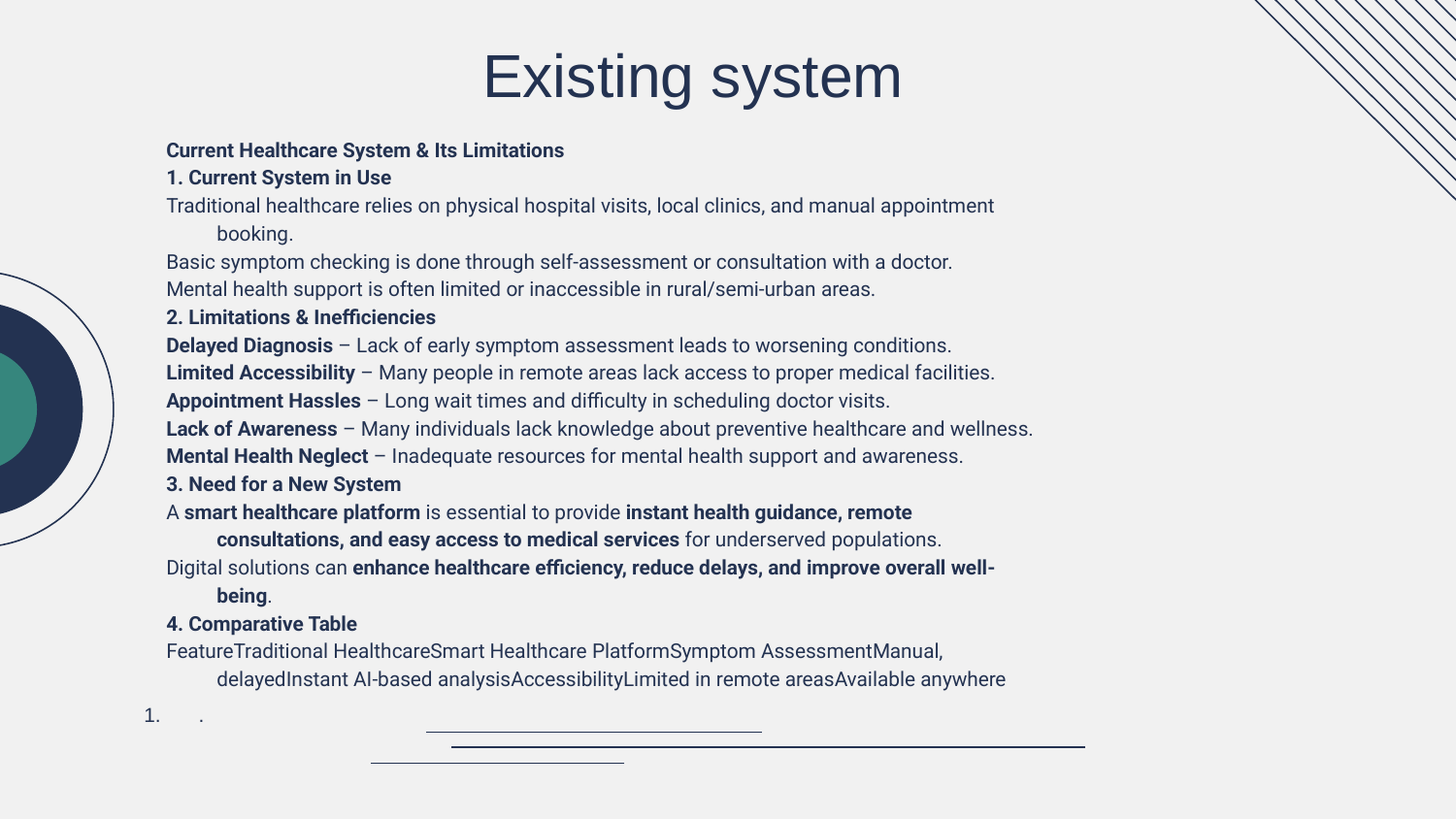

# Existing system
Current Healthcare System & Its Limitations
1. Current System in Use
Traditional healthcare relies on physical hospital visits, local clinics, and manual appointment booking.
Basic symptom checking is done through self-assessment or consultation with a doctor.
Mental health support is often limited or inaccessible in rural/semi-urban areas.
2. Limitations & Inefficiencies
Delayed Diagnosis – Lack of early symptom assessment leads to worsening conditions.
Limited Accessibility – Many people in remote areas lack access to proper medical facilities.
Appointment Hassles – Long wait times and difficulty in scheduling doctor visits.
Lack of Awareness – Many individuals lack knowledge about preventive healthcare and wellness.
Mental Health Neglect – Inadequate resources for mental health support and awareness.
3. Need for a New System
A smart healthcare platform is essential to provide instant health guidance, remote consultations, and easy access to medical services for underserved populations.
Digital solutions can enhance healthcare efficiency, reduce delays, and improve overall well-being.
4. Comparative Table
FeatureTraditional HealthcareSmart Healthcare PlatformSymptom AssessmentManual, delayedInstant AI-based analysisAccessibilityLimited in remote areasAvailable anywhere
.